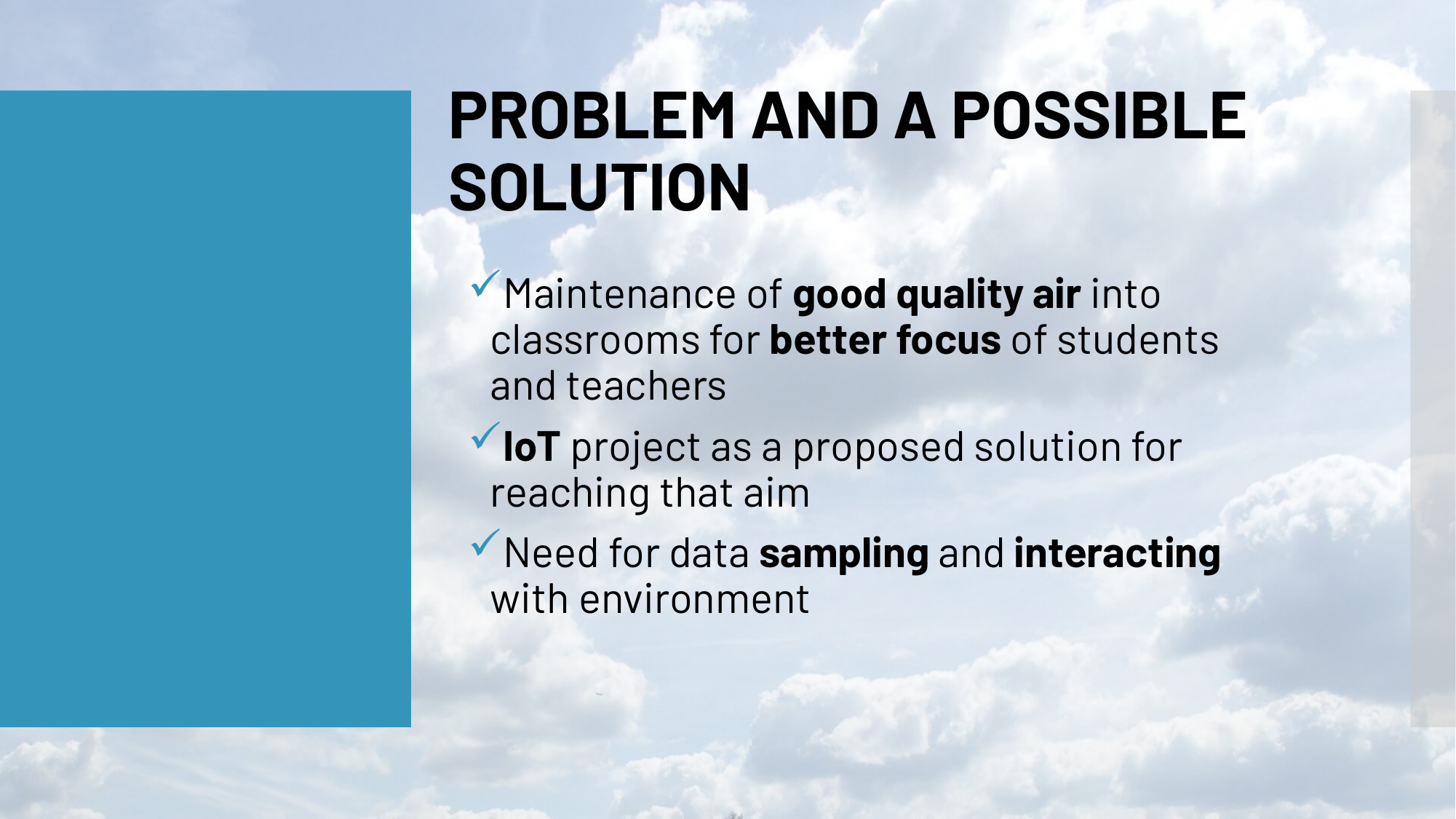

PROBLEM AND A POSSIBLE SOLUTION
Maintenance of good quality air into classrooms for better focus of students and teachers
IoT project as a proposed solution for reaching that aim
Need for data sampling and interacting with environment